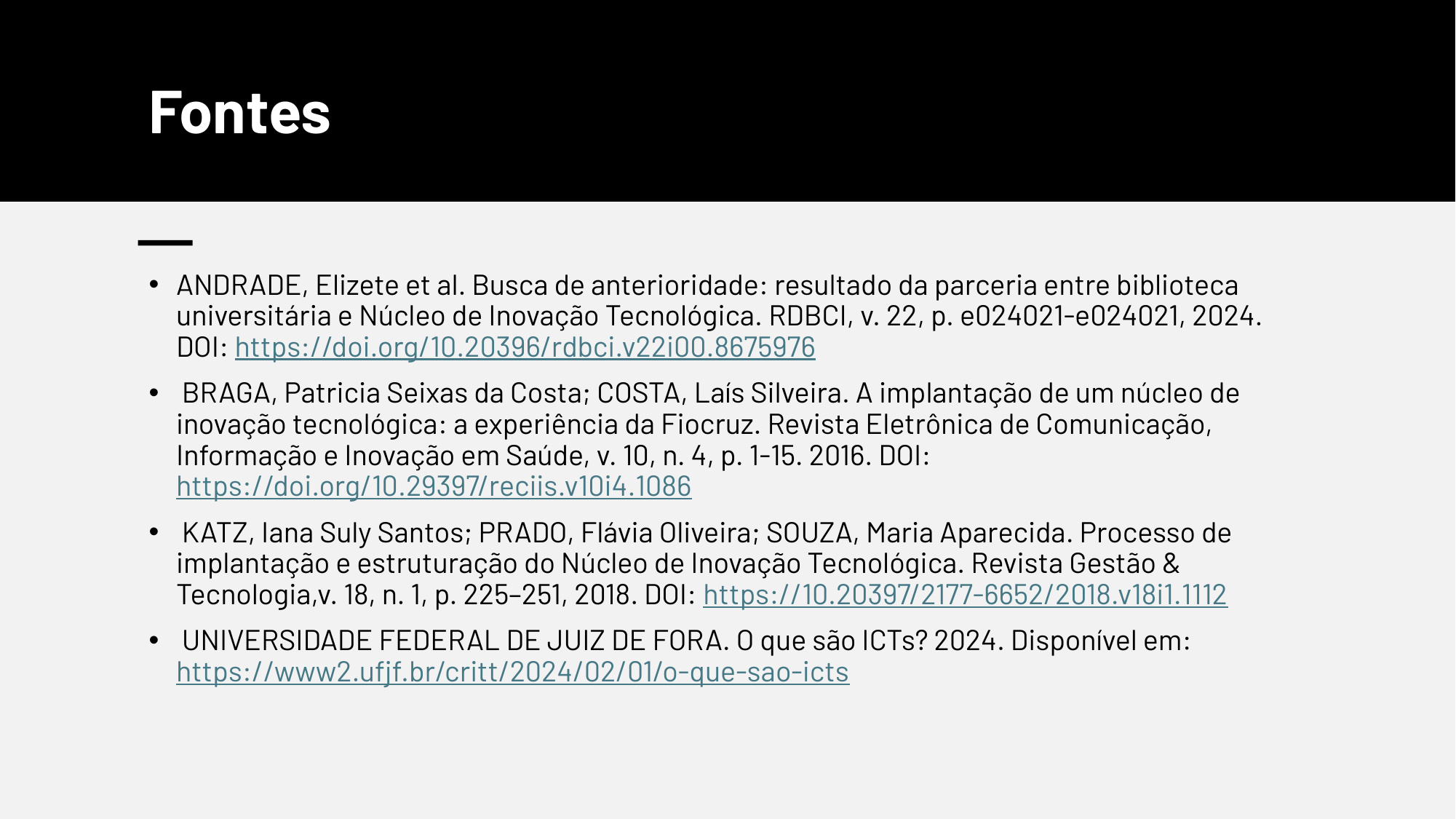

# Fontes

ANDRADE, Elizete et al. Busca de anterioridade: resultado da parceria entre biblioteca universitária e Núcleo de Inovação Tecnológica. RDBCI, v. 22, p. e024021-e024021, 2024. DOI: https://doi.org/10.20396/rdbci.v22i00.8675976
 BRAGA, Patricia Seixas da Costa; COSTA, Laís Silveira. A implantação de um núcleo de inovação tecnológica: a experiência da Fiocruz. Revista Eletrônica de Comunicação, Informação e Inovação em Saúde, v. 10, n. 4, p. 1-15. 2016. DOI: https://doi.org/10.29397/reciis.v10i4.1086
 KATZ, Iana Suly Santos; PRADO, Flávia Oliveira; SOUZA, Maria Aparecida. Processo de implantação e estruturação do Núcleo de Inovação Tecnológica. Revista Gestão & Tecnologia,v. 18, n. 1, p. 225–251, 2018. DOI: https://10.20397/2177-6652/2018.v18i1.1112
 UNIVERSIDADE FEDERAL DE JUIZ DE FORA. O que são ICTs? 2024. Disponível em: https://www2.ufjf.br/critt/2024/02/01/o-que-sao-icts